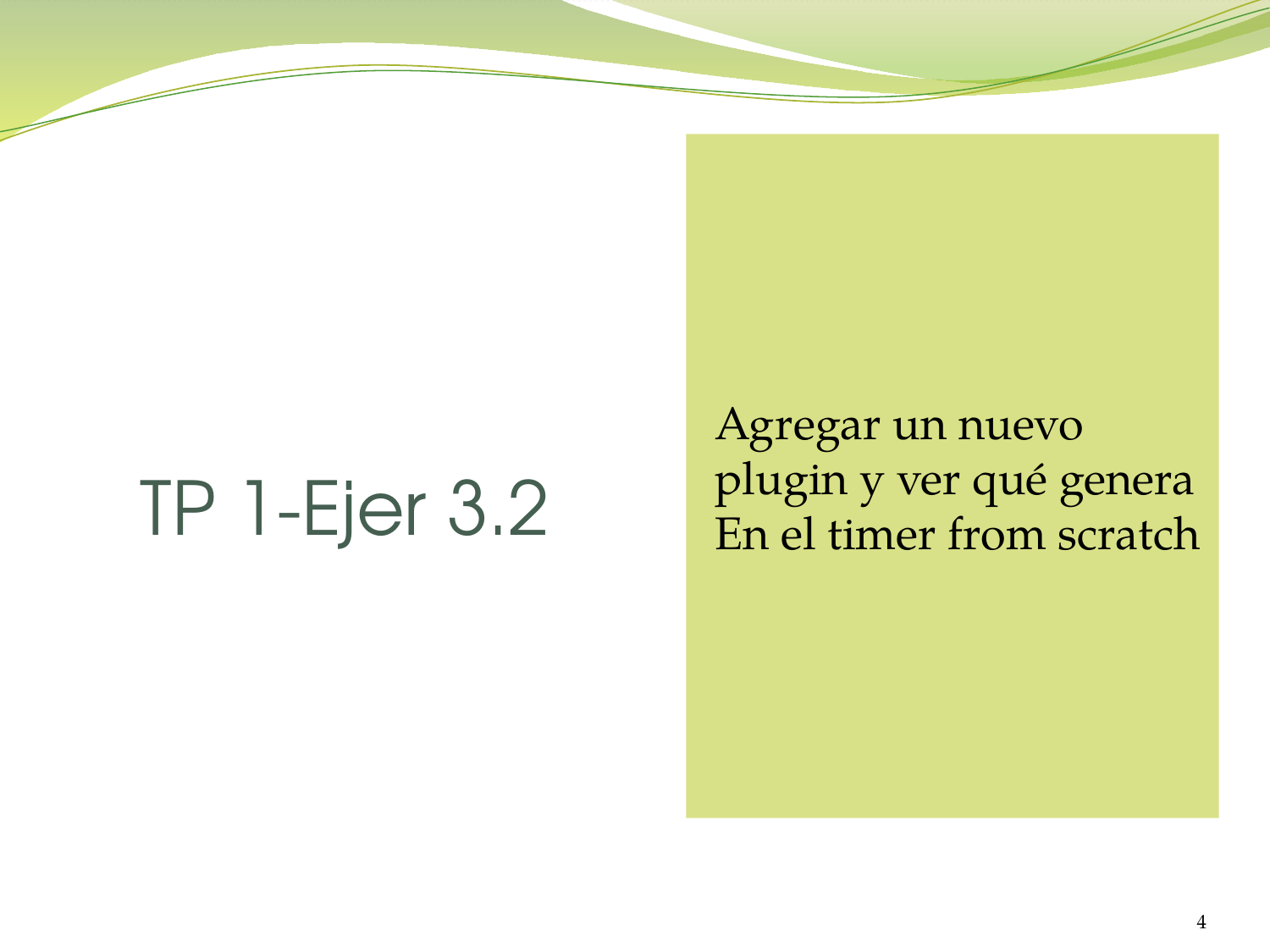

Agregar un nuevo plugin y ver qué genera
En el timer from scratch
# TP 1-Ejer 3.2
4